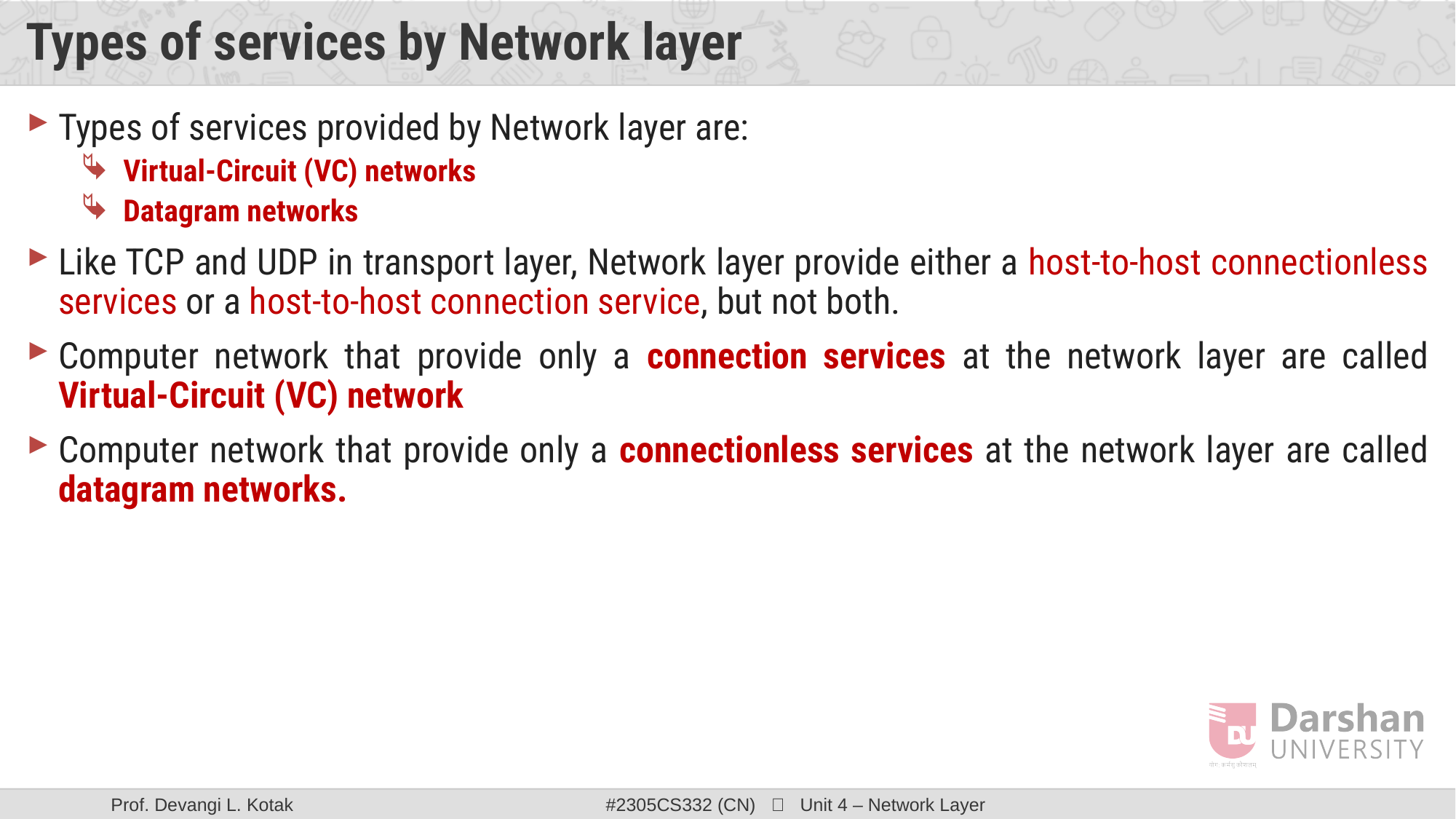

# Types of services by Network layer
Types of services provided by Network layer are:
Virtual-Circuit (VC) networks
Datagram networks
Like TCP and UDP in transport layer, Network layer provide either a host-to-host connectionless services or a host-to-host connection service, but not both.
Computer network that provide only a connection services at the network layer are called Virtual-Circuit (VC) network
Computer network that provide only a connectionless services at the network layer are called datagram networks.